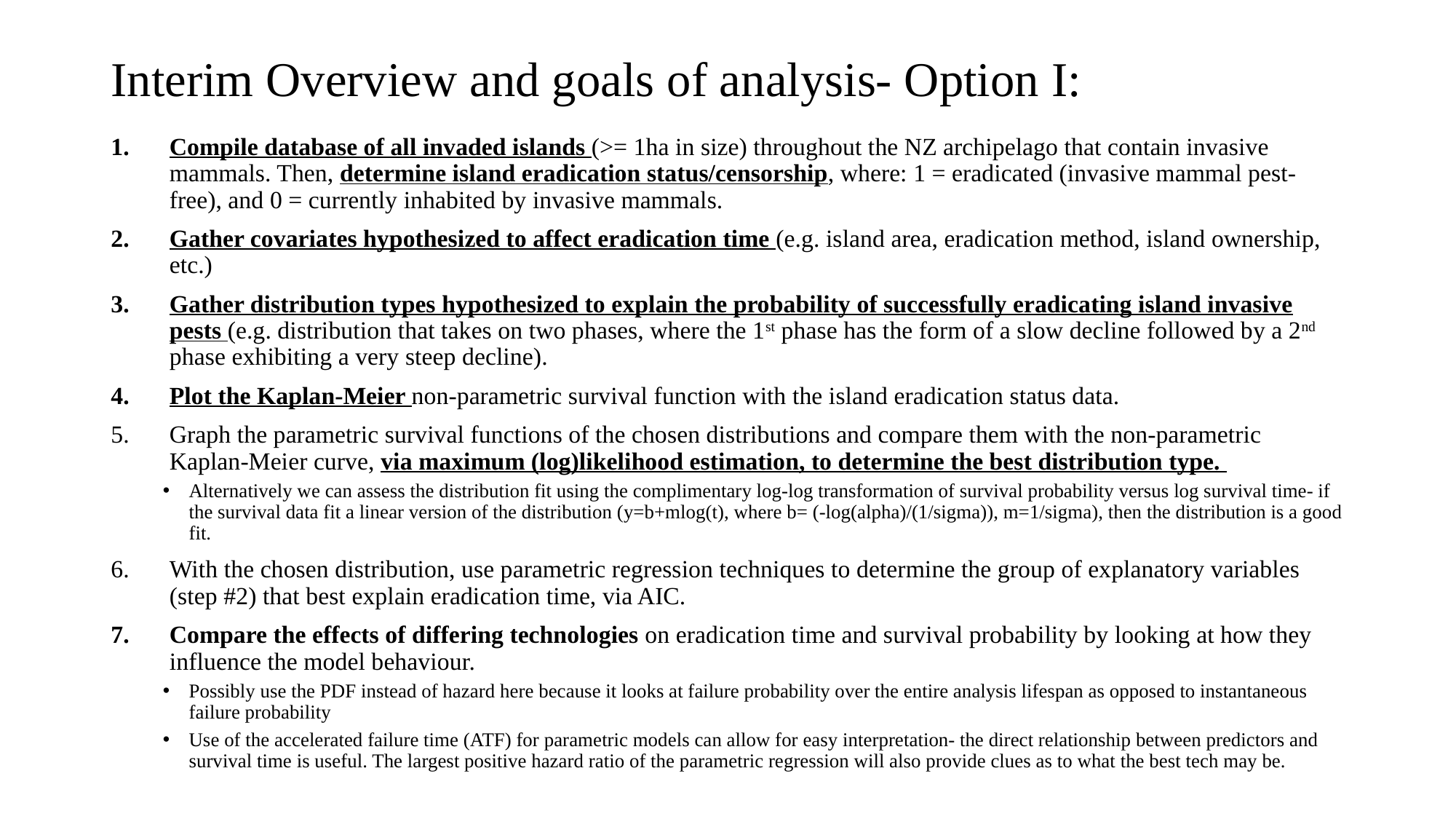

# Interim Overview and goals of analysis- Option I:
Compile database of all invaded islands (>= 1ha in size) throughout the NZ archipelago that contain invasive mammals. Then, determine island eradication status/censorship, where: 1 = eradicated (invasive mammal pest-free), and 0 = currently inhabited by invasive mammals.
Gather covariates hypothesized to affect eradication time (e.g. island area, eradication method, island ownership, etc.)
Gather distribution types hypothesized to explain the probability of successfully eradicating island invasive pests (e.g. distribution that takes on two phases, where the 1st phase has the form of a slow decline followed by a 2nd phase exhibiting a very steep decline).
Plot the Kaplan-Meier non-parametric survival function with the island eradication status data.
Graph the parametric survival functions of the chosen distributions and compare them with the non-parametric Kaplan-Meier curve, via maximum (log)likelihood estimation, to determine the best distribution type.
Alternatively we can assess the distribution fit using the complimentary log-log transformation of survival probability versus log survival time- if the survival data fit a linear version of the distribution (y=b+mlog(t), where b= (-log(alpha)/(1/sigma)), m=1/sigma), then the distribution is a good fit.
With the chosen distribution, use parametric regression techniques to determine the group of explanatory variables (step #2) that best explain eradication time, via AIC.
Compare the effects of differing technologies on eradication time and survival probability by looking at how they influence the model behaviour.
Possibly use the PDF instead of hazard here because it looks at failure probability over the entire analysis lifespan as opposed to instantaneous failure probability
Use of the accelerated failure time (ATF) for parametric models can allow for easy interpretation- the direct relationship between predictors and survival time is useful. The largest positive hazard ratio of the parametric regression will also provide clues as to what the best tech may be.